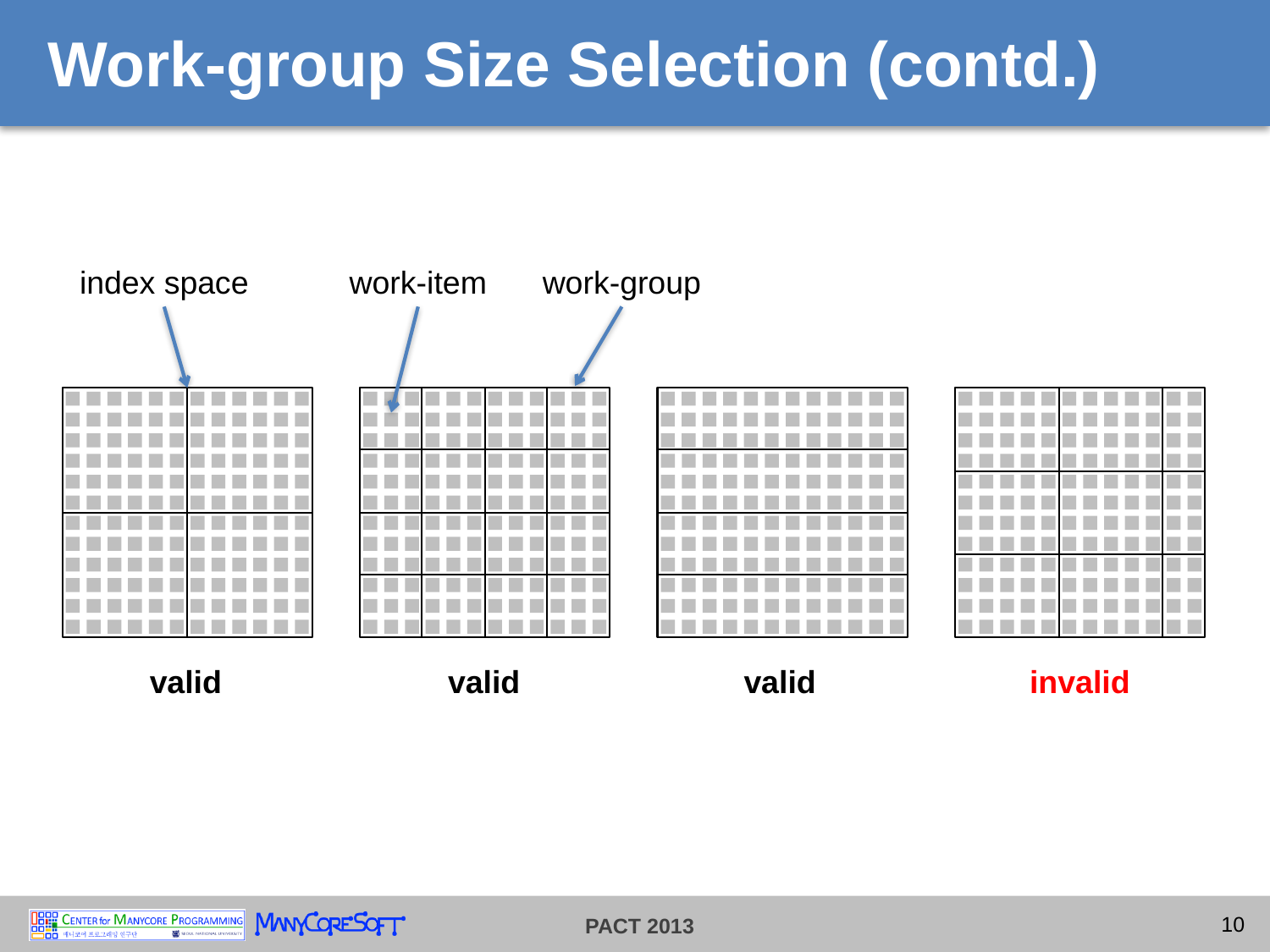

# Work-group Size Selection (contd.)
index space
work-item
work-group

valid
valid
valid
invalid
10